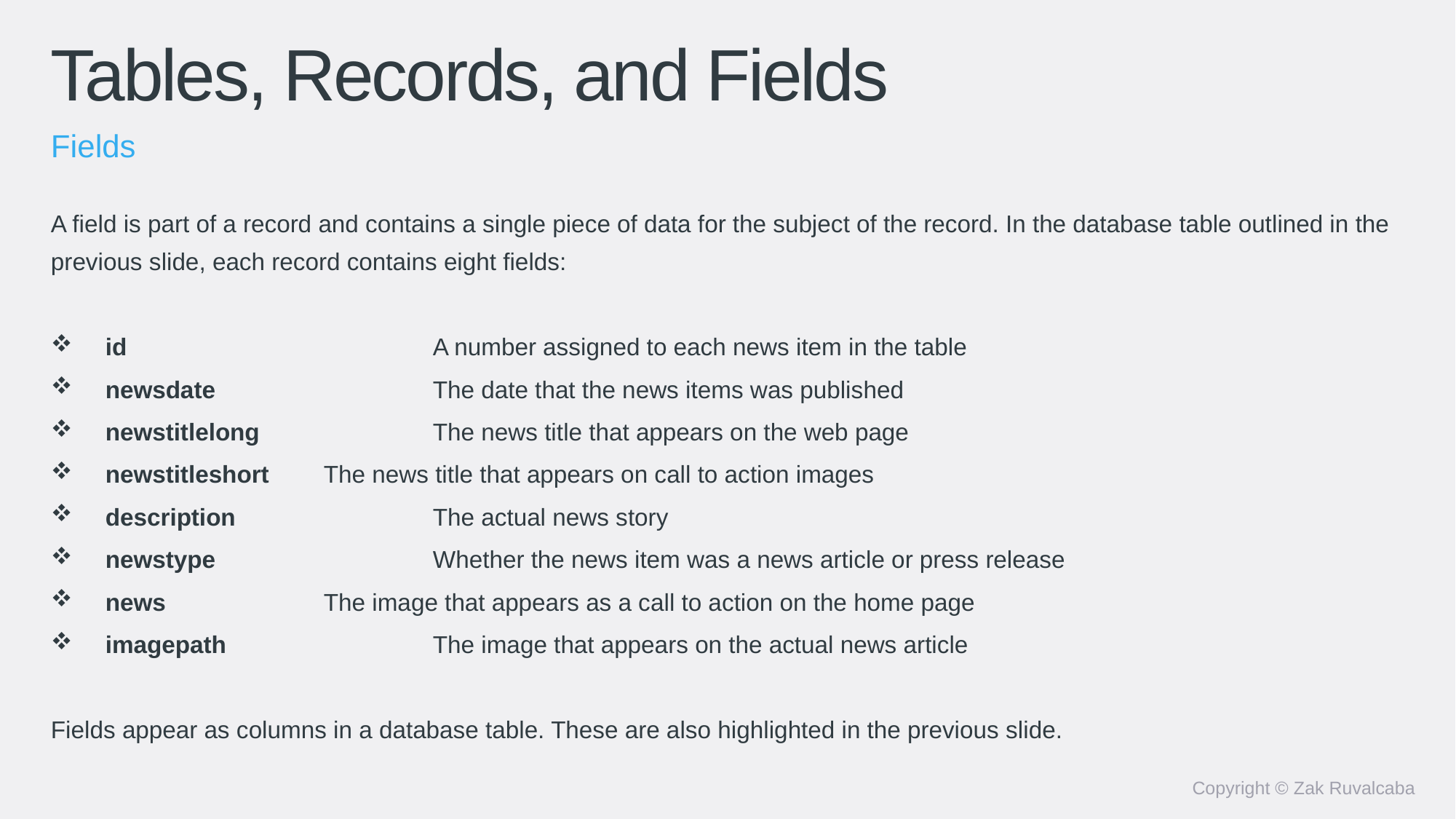

# Tables, Records, and Fields
Fields
A field is part of a record and contains a single piece of data for the subject of the record. In the database table outlined in the previous slide, each record contains eight fields:

id			A number assigned to each news item in the table
newsdate		The date that the news items was published
newstitlelong		The news title that appears on the web page
newstitleshort	The news title that appears on call to action images
description		The actual news story
newstype		Whether the news item was a news article or press release
news		The image that appears as a call to action on the home page
imagepath		The image that appears on the actual news article

Fields appear as columns in a database table. These are also highlighted in the previous slide.